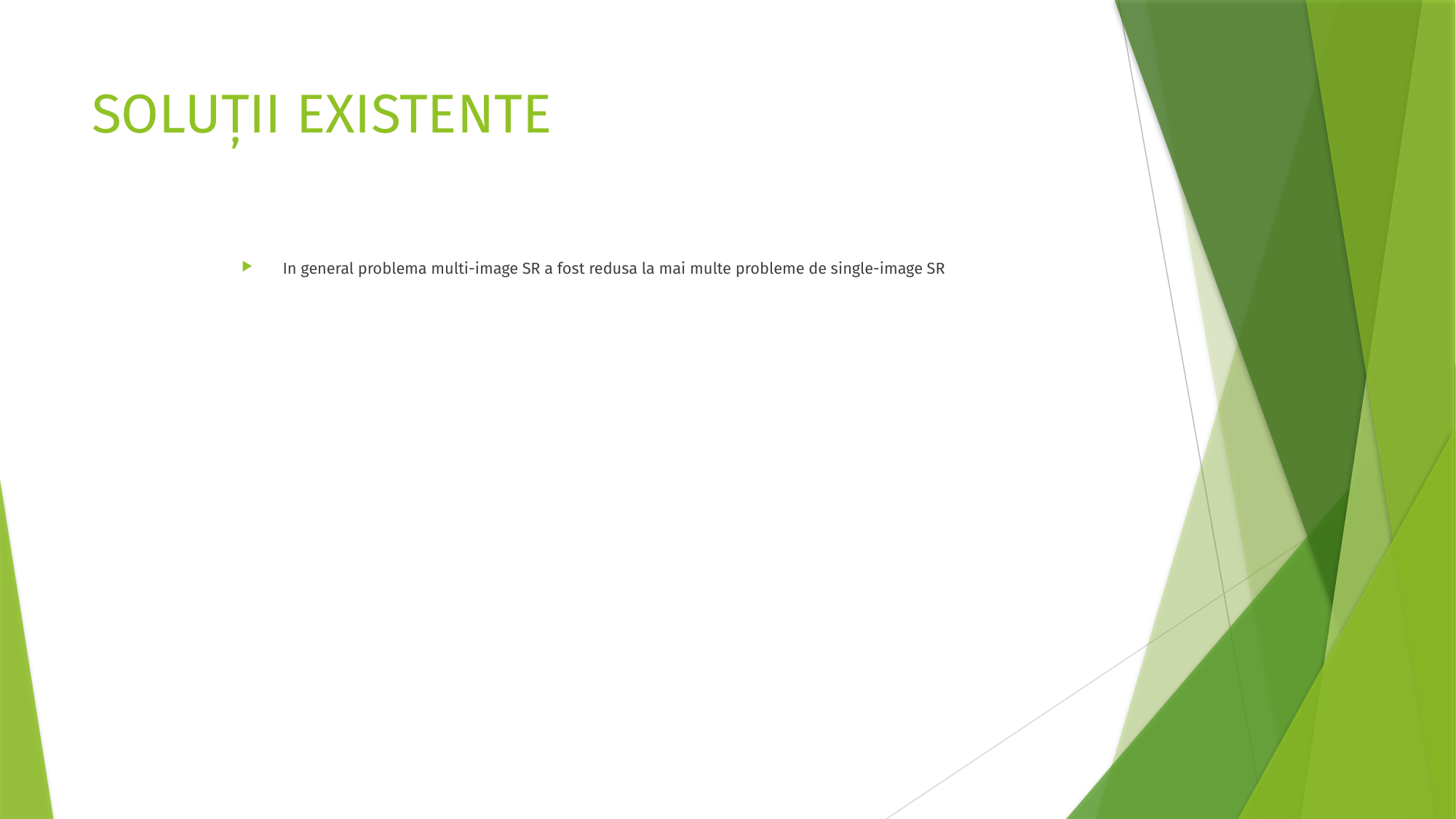

# SOLUȚII EXISTENTE
In general problema multi-image SR a fost redusa la mai multe probleme de single-image SR